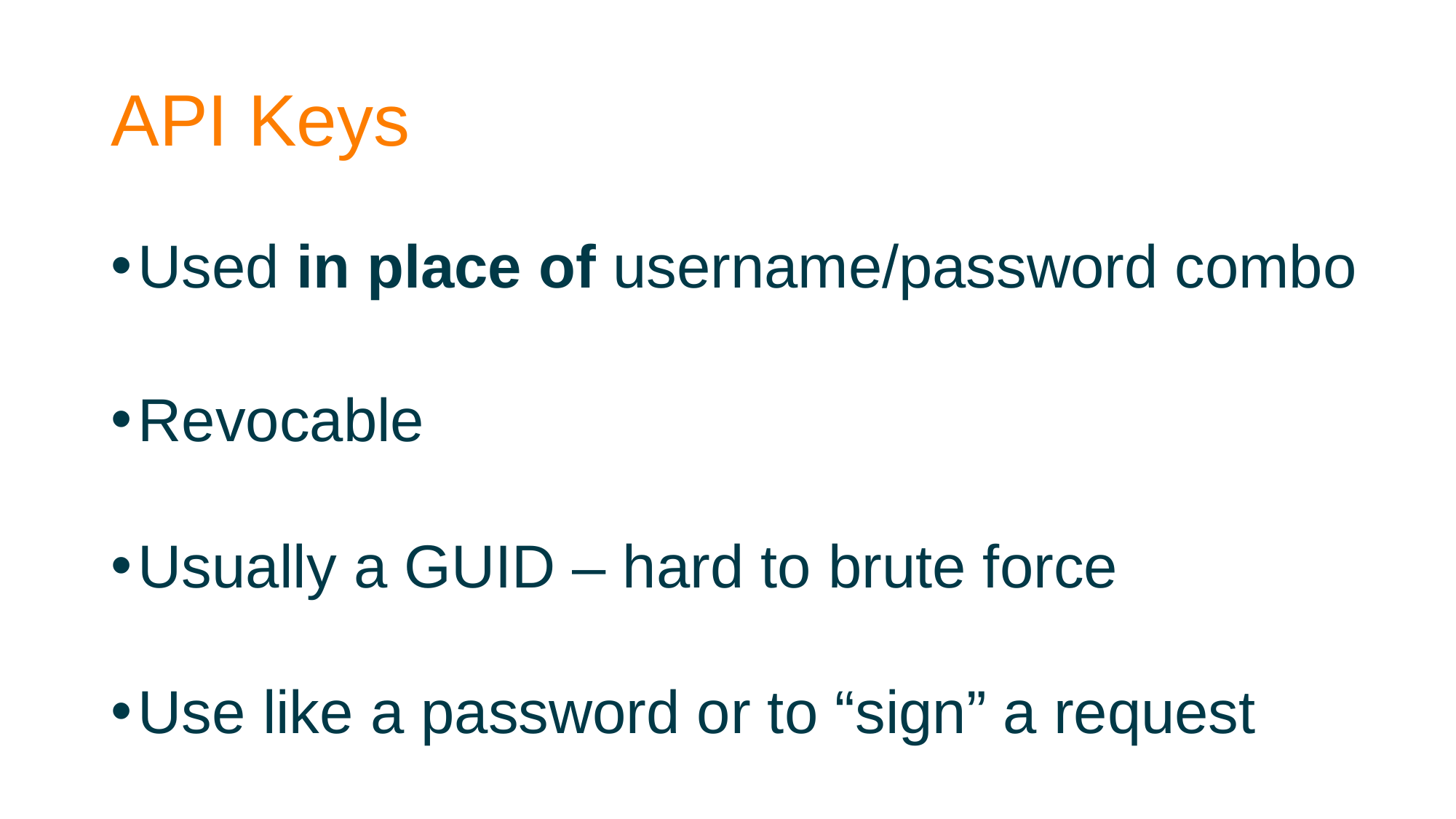

# API Keys
Used in place of username/password combo
Revocable
Usually a GUID – hard to brute force
Use like a password or to “sign” a request